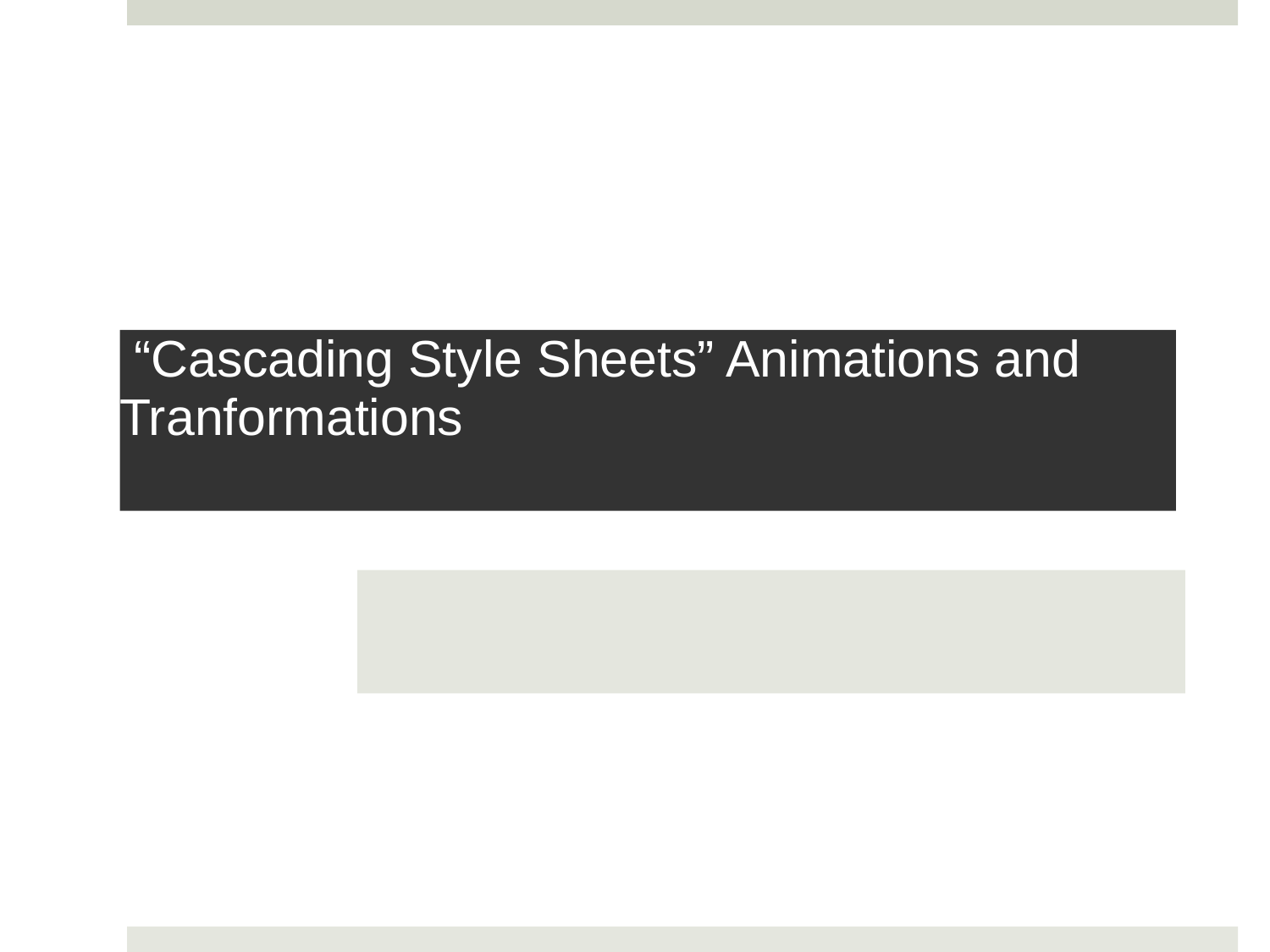

# “Cascading Style Sheets” Animations and Tranformations